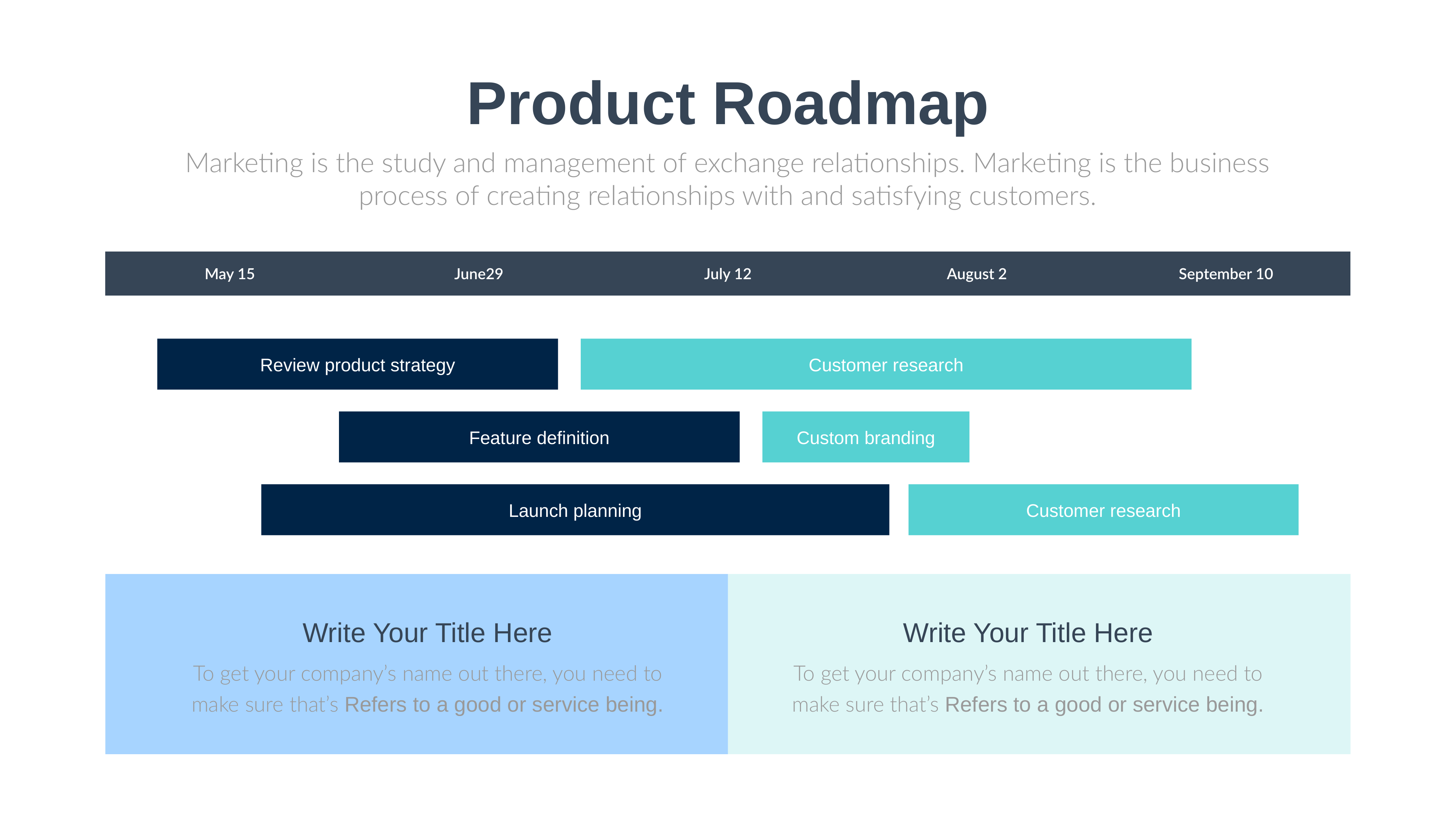

Product Roadmap
Marketing is the study and management of exchange relationships. Marketing is the business process of creating relationships with and satisfying customers.
| May 15 | June29 | July 12 | August 2 | September 10 |
| --- | --- | --- | --- | --- |
|  |  |  |  |  |
|  |  |  |  |  |
|  |  |  |  |  |
|  |  |  |  |  |
|  |  |  |  |  |
Review product strategy
Customer research
Feature definition
Custom branding
Launch planning
Customer research

Write Your Title Here
To get your company’s name out there, you need to make sure that’s Refers to a good or service being.
Write Your Title Here
To get your company’s name out there, you need to make sure that’s Refers to a good or service being.